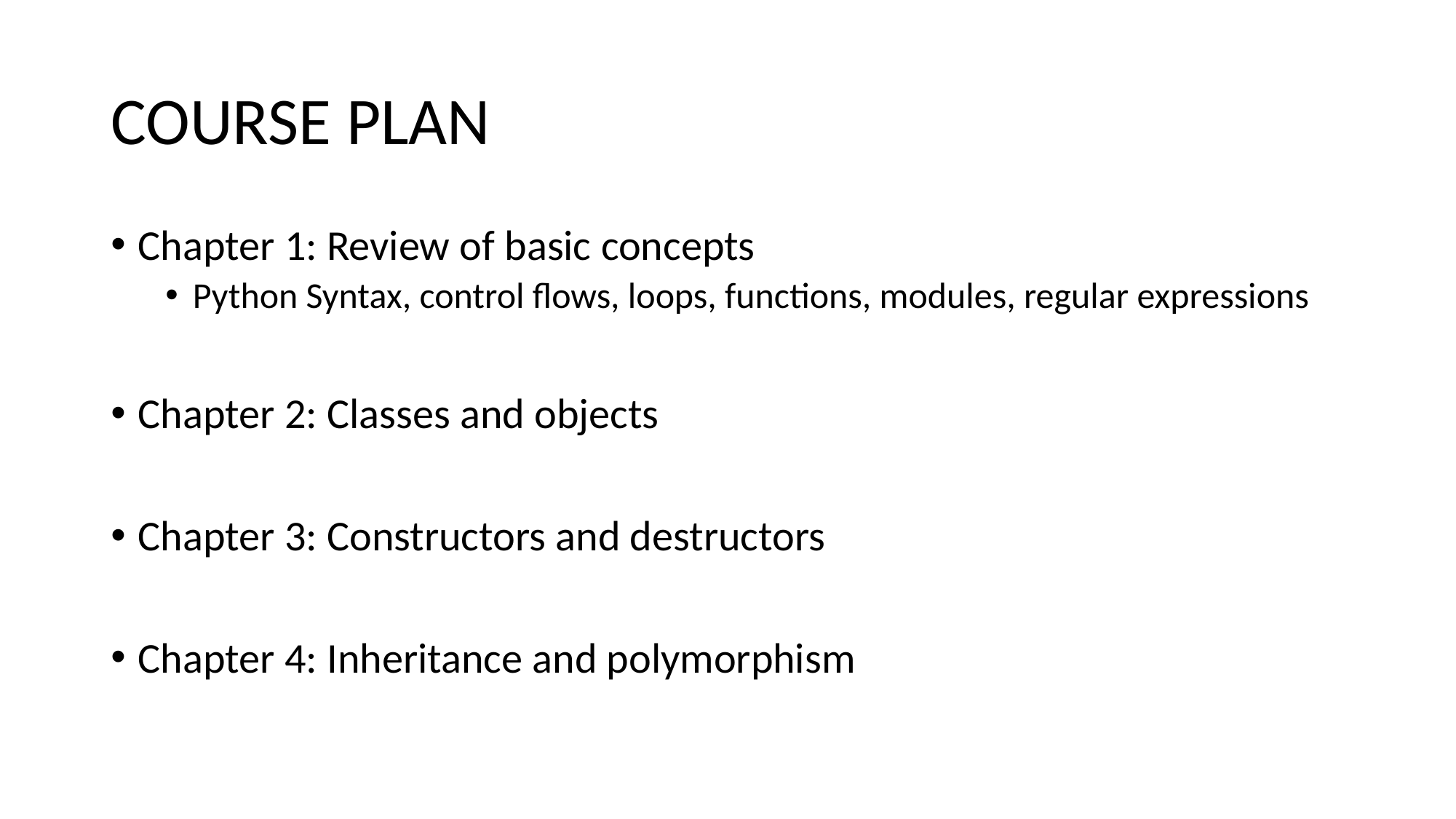

# COURSE PLAN
Chapter 1: Review of basic concepts
Python Syntax, control flows, loops, functions, modules, regular expressions

Chapter 2: Classes and objects

Chapter 3: Constructors and destructors

Chapter 4: Inheritance and polymorphism